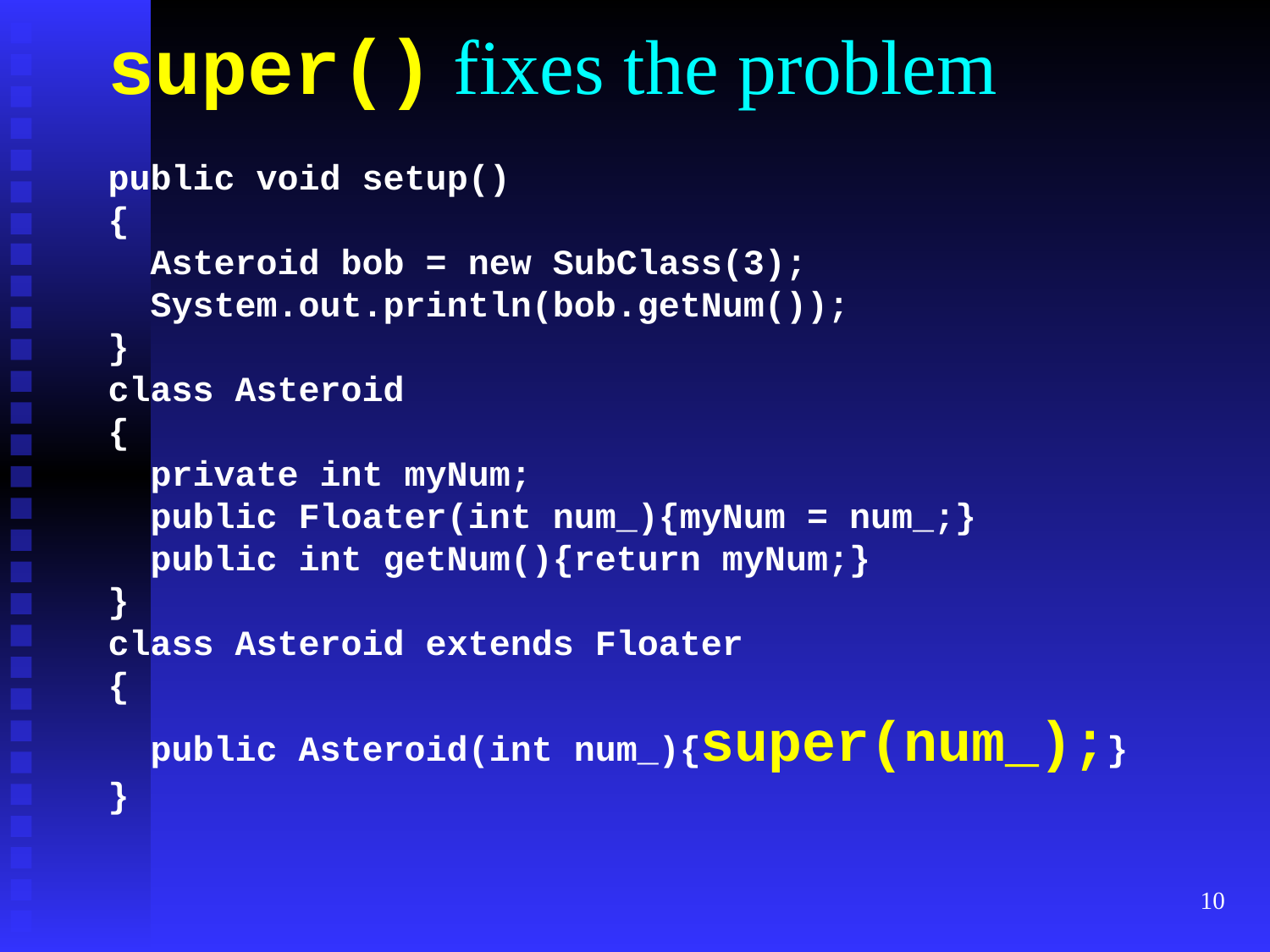

# super() fixes the problem
public void setup()
{
  Asteroid bob = new SubClass(3);
  System.out.println(bob.getNum());
}
class Asteroid
{
  private int myNum;
  public Floater(int num_){myNum = num_;}
  public int getNum(){return myNum;}
}
class Asteroid extends Floater
{
  public Asteroid(int num_){super(num_);}
}
10